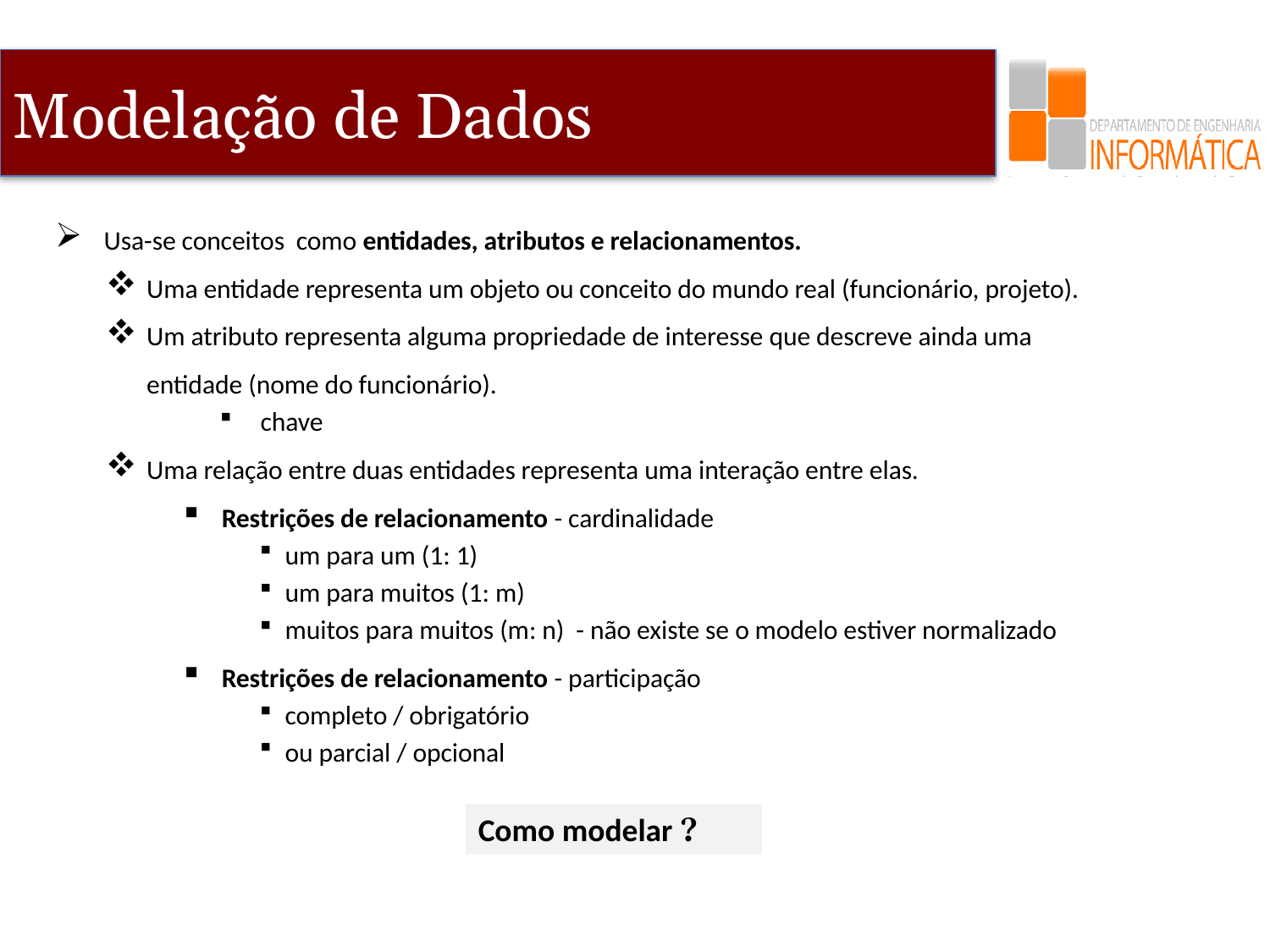

Usa-se conceitos  como entidades, atributos e relacionamentos.
Uma entidade representa um objeto ou conceito do mundo real (funcionário, projeto).
Um atributo representa alguma propriedade de interesse que descreve ainda uma entidade (nome do funcionário).
chave
Uma relação entre duas entidades representa uma interação entre elas.
Restrições de relacionamento - cardinalidade
um para um (1: 1)
um para muitos (1: m)
muitos para muitos (m: n)  - não existe se o modelo estiver normalizado
Restrições de relacionamento - participação
completo / obrigatório
ou parcial / opcional

Como modelar ?